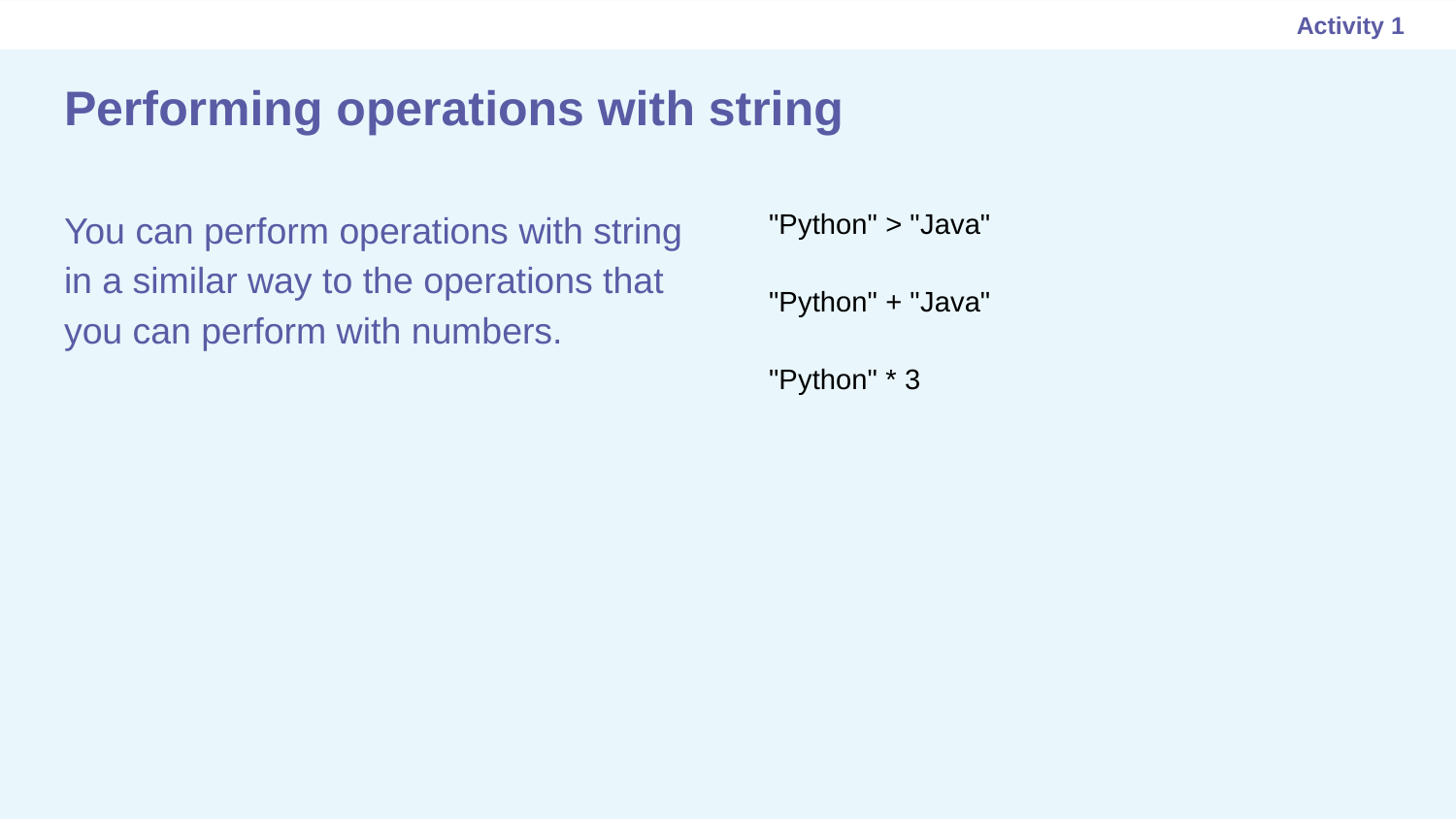

Activity 1
# Performing operations with string
"Python" > "Java"

"Python" + "Java"

"Python" * 3

You can perform operations with string in a similar way to the operations that you can perform with numbers.